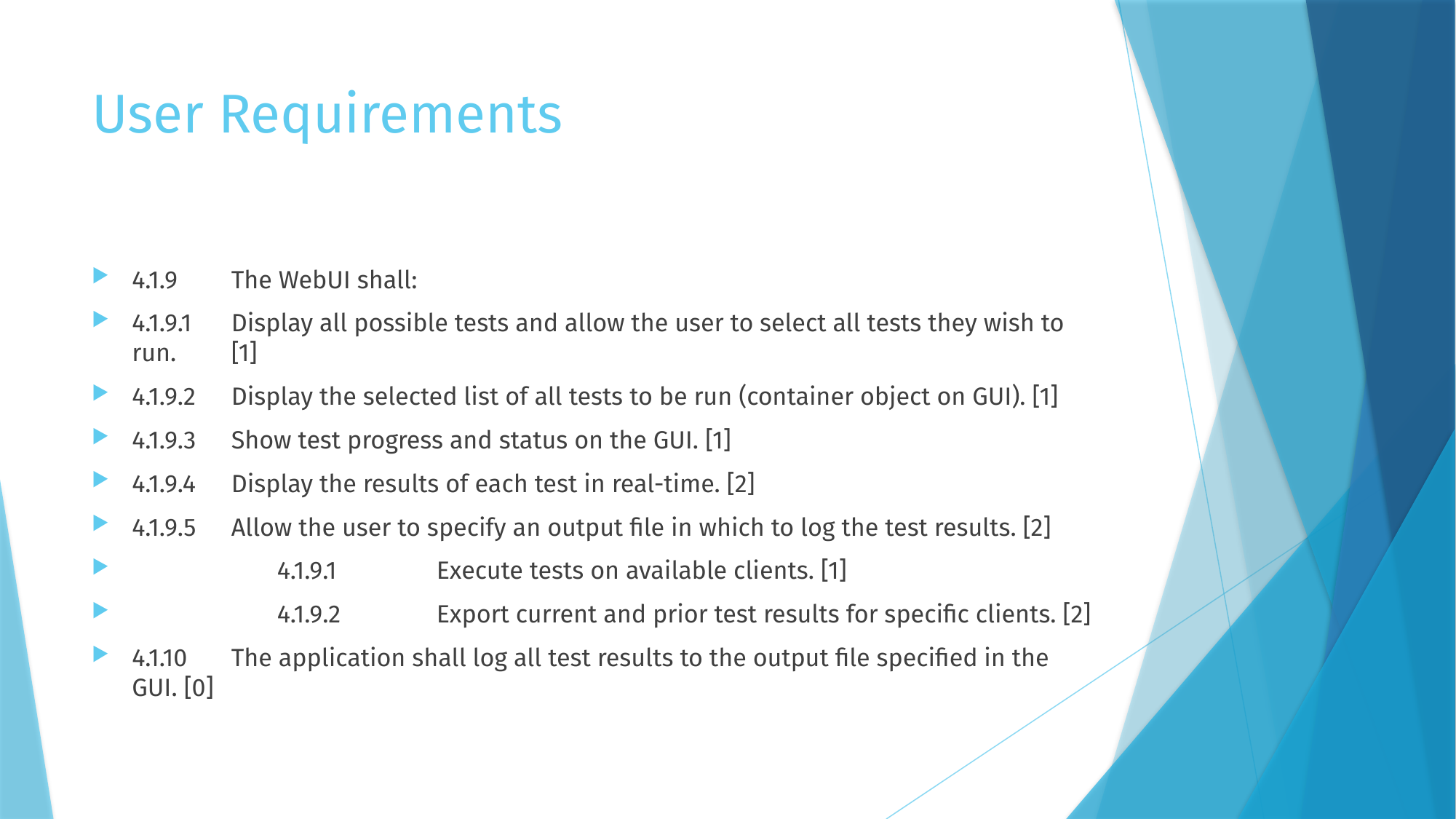

# User Requirements
4.1.9	The WebUI shall:
4.1.9.1	Display all possible tests and allow the user to select all tests they wish to run. 			[1]
4.1.9.2	Display the selected list of all tests to be run (container object on GUI). [1]
4.1.9.3	Show test progress and status on the GUI. [1]
4.1.9.4	Display the results of each test in real-time. [2]
4.1.9.5	Allow the user to specify an output file in which to log the test results. [2]
              	       4.1.9.1	 Execute tests on available clients. [1]
	       4.1.9.2	 Export current and prior test results for specific clients. [2]
4.1.10	The application shall log all test results to the output file specified in the GUI. [0]